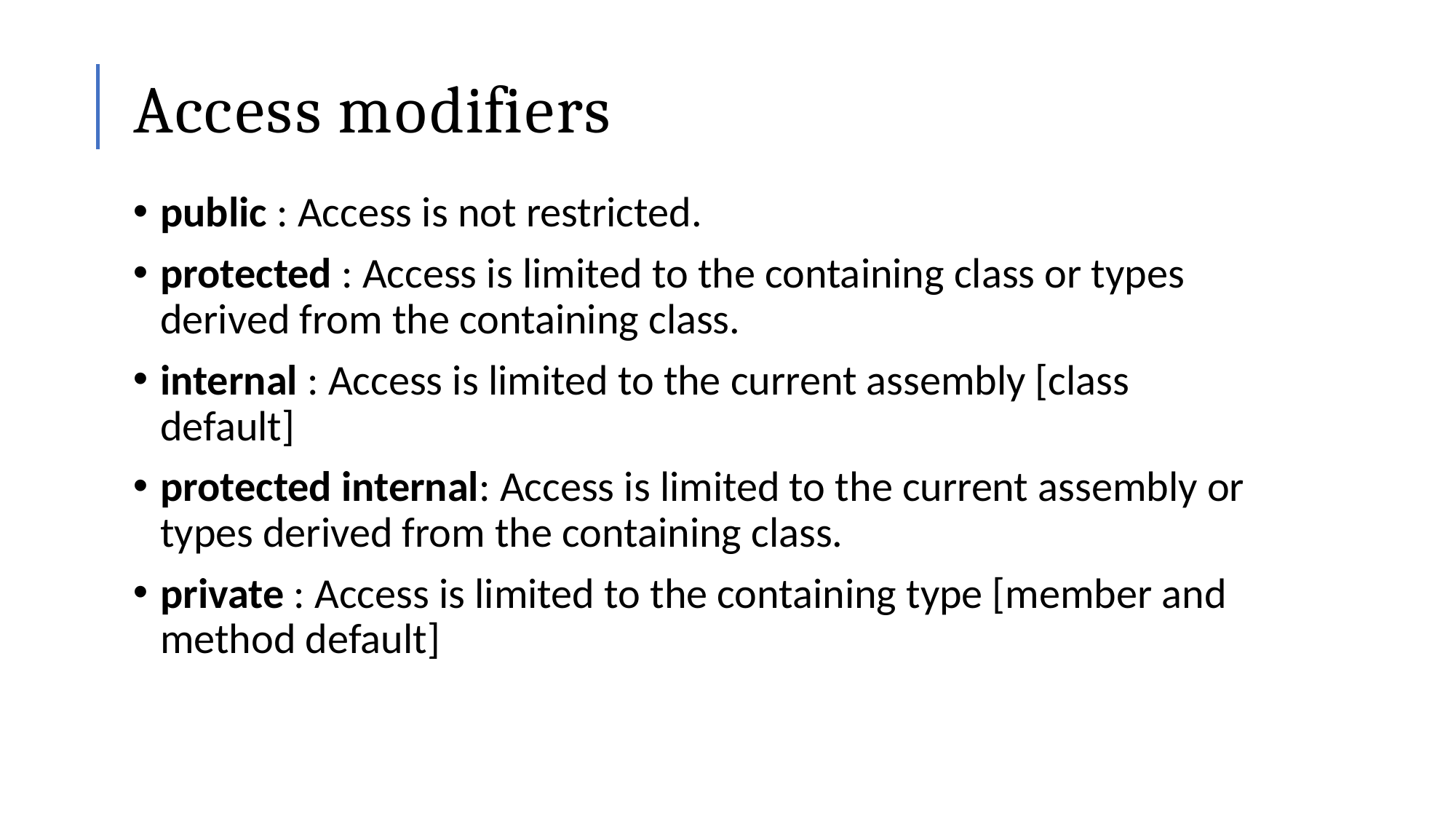

# Access modifiers
public : Access is not restricted.
protected : Access is limited to the containing class or types derived from the containing class.
internal : Access is limited to the current assembly [class default]
protected internal: Access is limited to the current assembly or types derived from the containing class.
private : Access is limited to the containing type [member and method default]